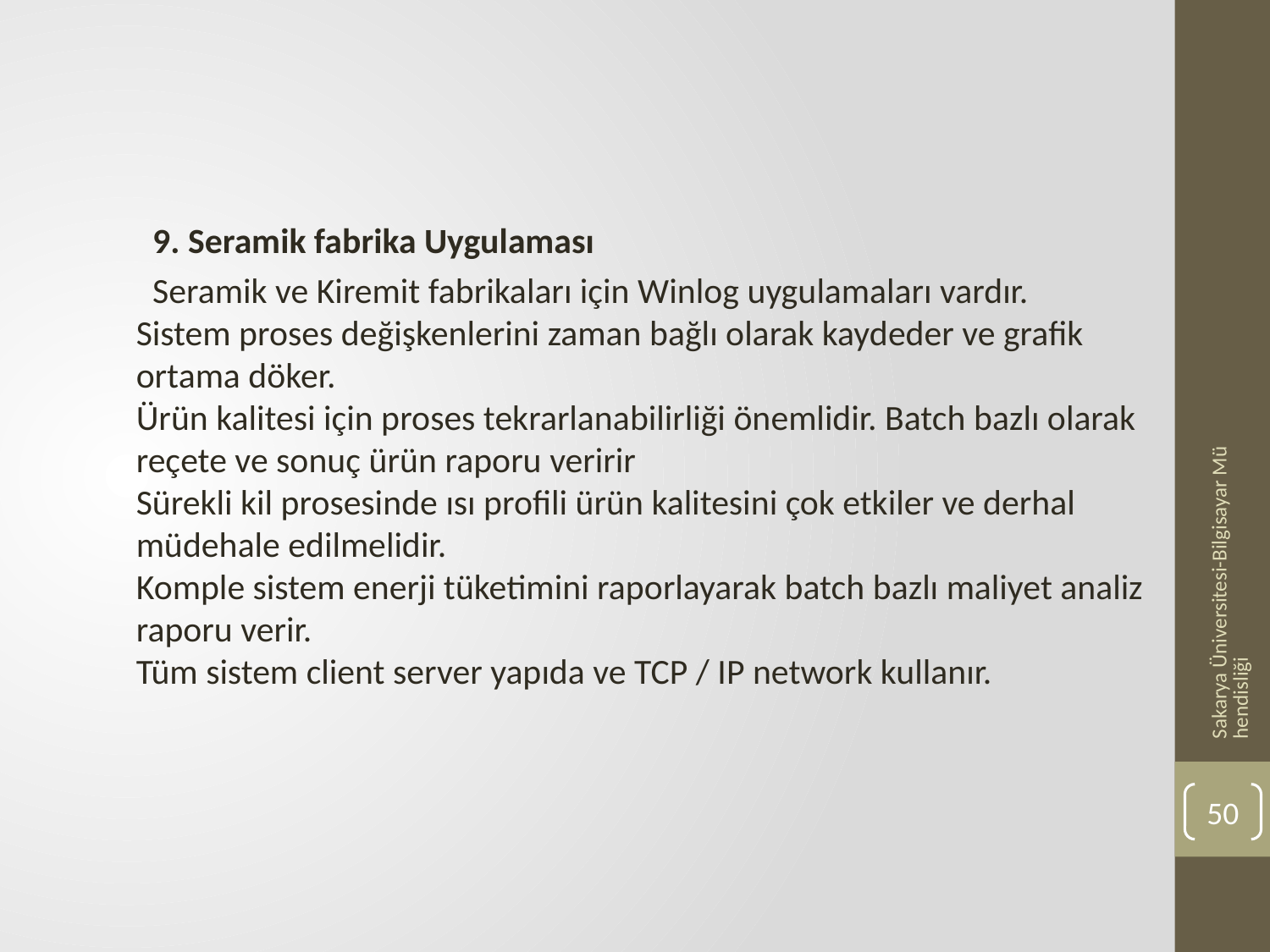

9. Seramik fabrika Uygulaması
      Seramik ve Kiremit fabrikaları için Winlog uygulamaları vardır.
Sistem proses değişkenlerini zaman bağlı olarak kaydeder ve grafik ortama döker.
Ürün kalitesi için proses tekrarlanabilirliği önemlidir. Batch bazlı olarak reçete ve sonuç ürün raporu veririr
Sürekli kil prosesinde ısı profili ürün kalitesini çok etkiler ve derhal müdehale edilmelidir.
Komple sistem enerji tüketimini raporlayarak batch bazlı maliyet analiz raporu verir.
Tüm sistem client server yapıda ve TCP / IP network kullanır.
Sakarya Üniversitesi-Bilgisayar Mühendisliği
50